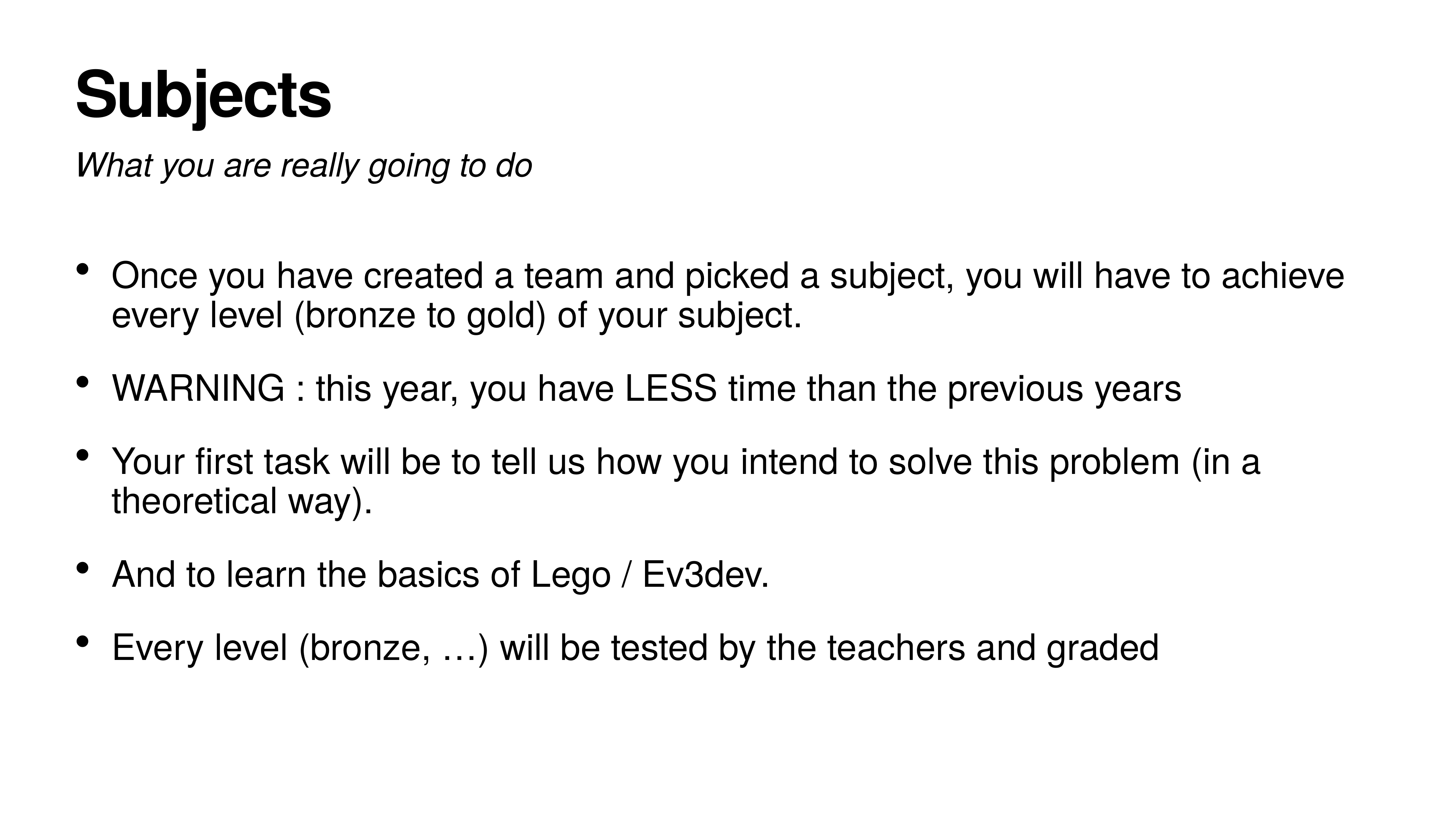

# Subjects
What you are really going to do
Once you have created a team and picked a subject, you will have to achieve every level (bronze to gold) of your subject.
WARNING : this year, you have LESS time than the previous years
Your first task will be to tell us how you intend to solve this problem (in a theoretical way).
And to learn the basics of Lego / Ev3dev.
Every level (bronze, …) will be tested by the teachers and graded